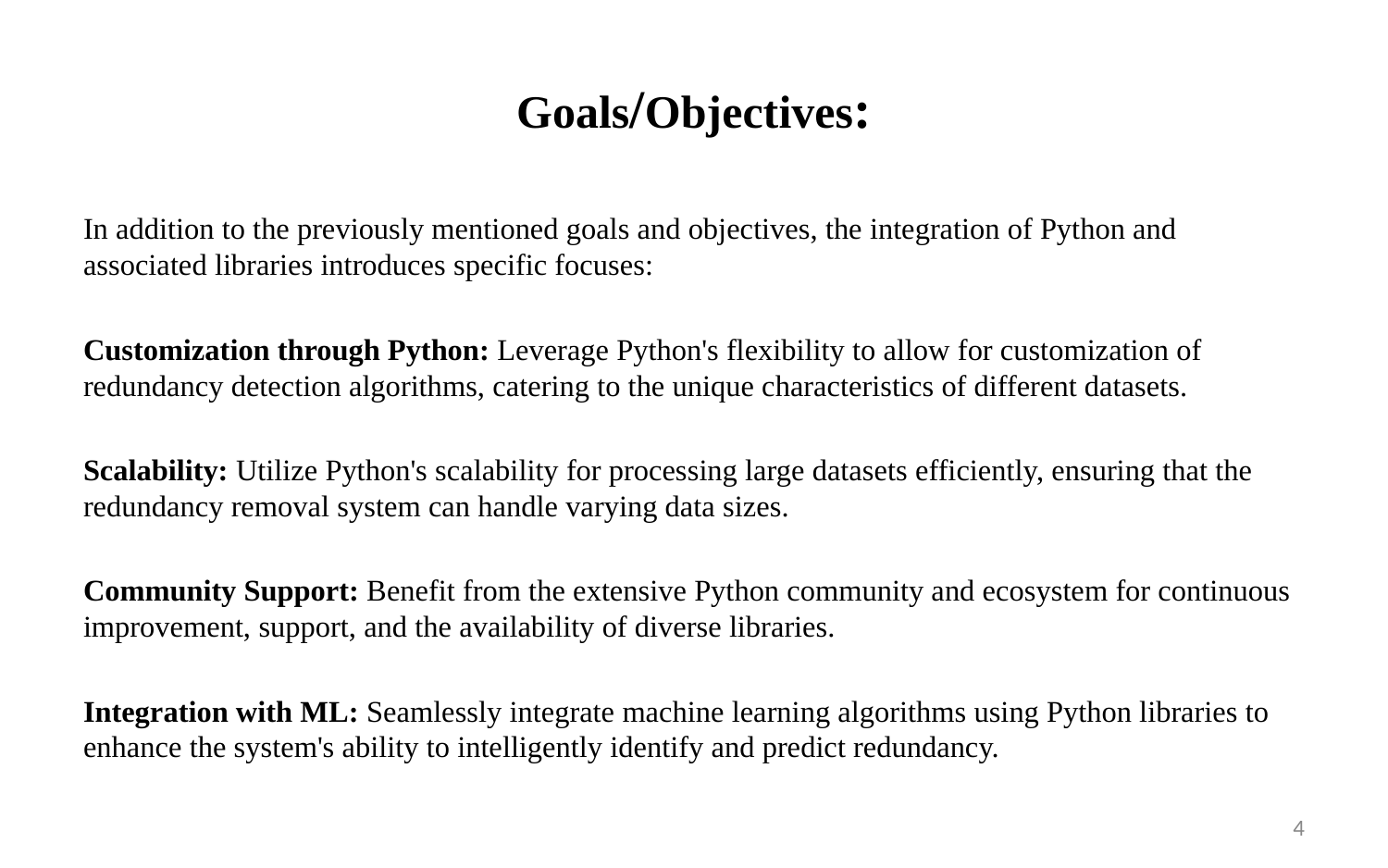

# Goals/Objectives:
In addition to the previously mentioned goals and objectives, the integration of Python and associated libraries introduces specific focuses:

Customization through Python: Leverage Python's flexibility to allow for customization of redundancy detection algorithms, catering to the unique characteristics of different datasets.

Scalability: Utilize Python's scalability for processing large datasets efficiently, ensuring that the redundancy removal system can handle varying data sizes.

Community Support: Benefit from the extensive Python community and ecosystem for continuous improvement, support, and the availability of diverse libraries.

Integration with ML: Seamlessly integrate machine learning algorithms using Python libraries to enhance the system's ability to intelligently identify and predict redundancy.
4